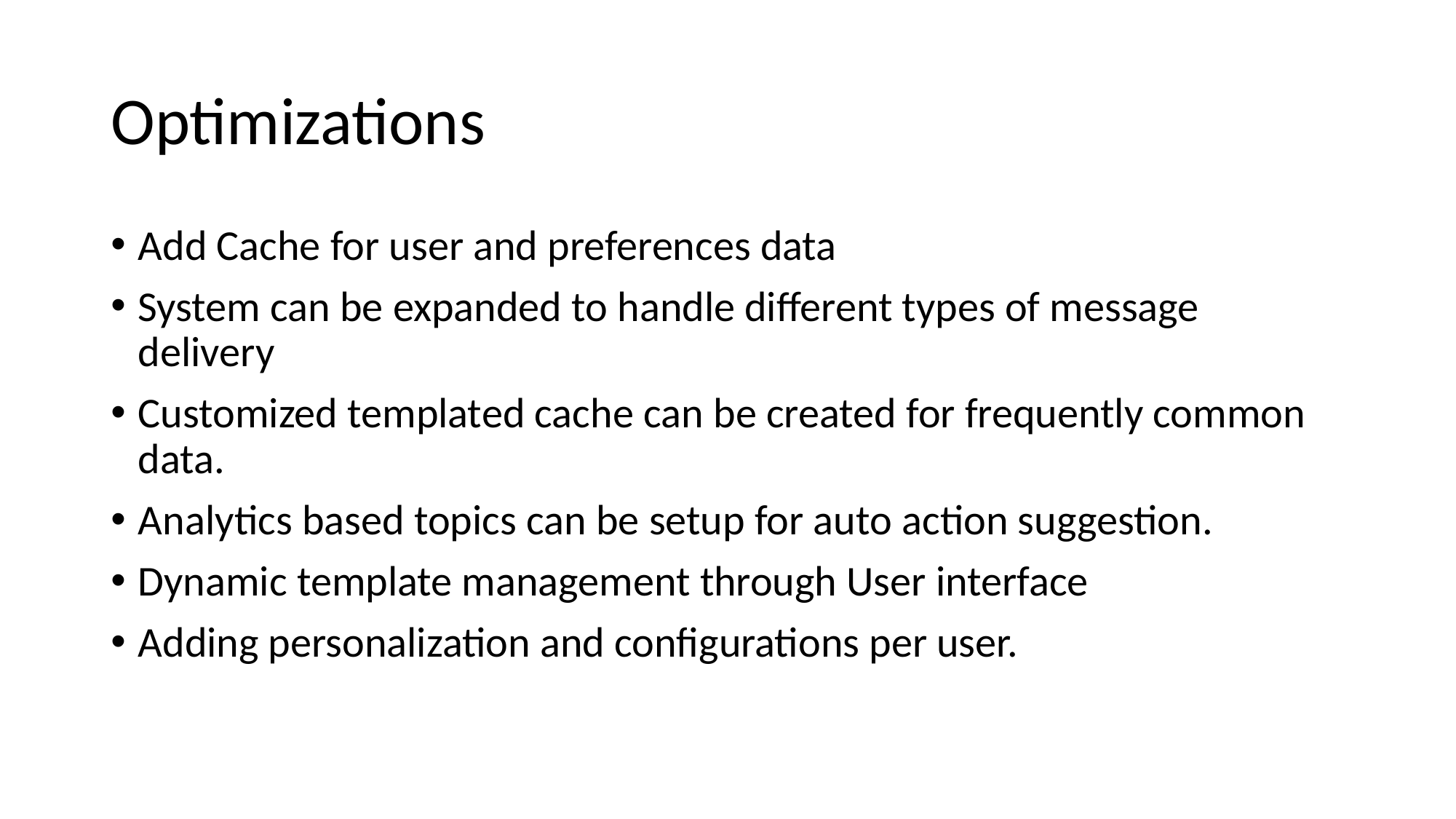

# Optimizations
Add Cache for user and preferences data
System can be expanded to handle different types of message delivery
Customized templated cache can be created for frequently common data.
Analytics based topics can be setup for auto action suggestion.
Dynamic template management through User interface
Adding personalization and configurations per user.